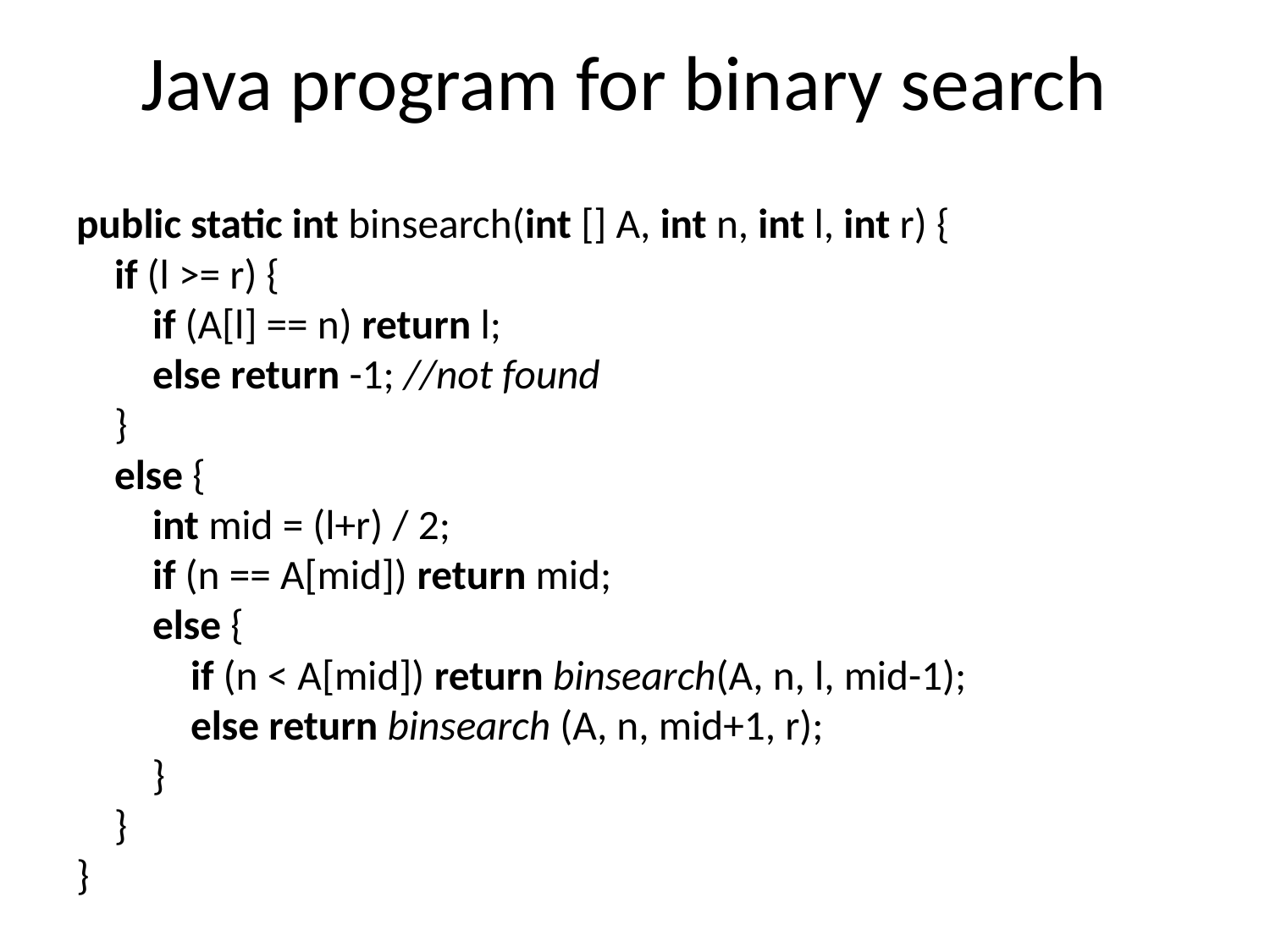

# Java program for binary search
public static int binsearch(int [] A, int n, int l, int r) {
    if (l >= r) {
        if (A[l] == n) return l;
        else return -1; //not found
    }
    else {
        int mid = (l+r) / 2;
        if (n == A[mid]) return mid;
        else {
            if (n < A[mid]) return binsearch(A, n, l, mid-1);
            else return binsearch (A, n, mid+1, r);
        }
    }
}